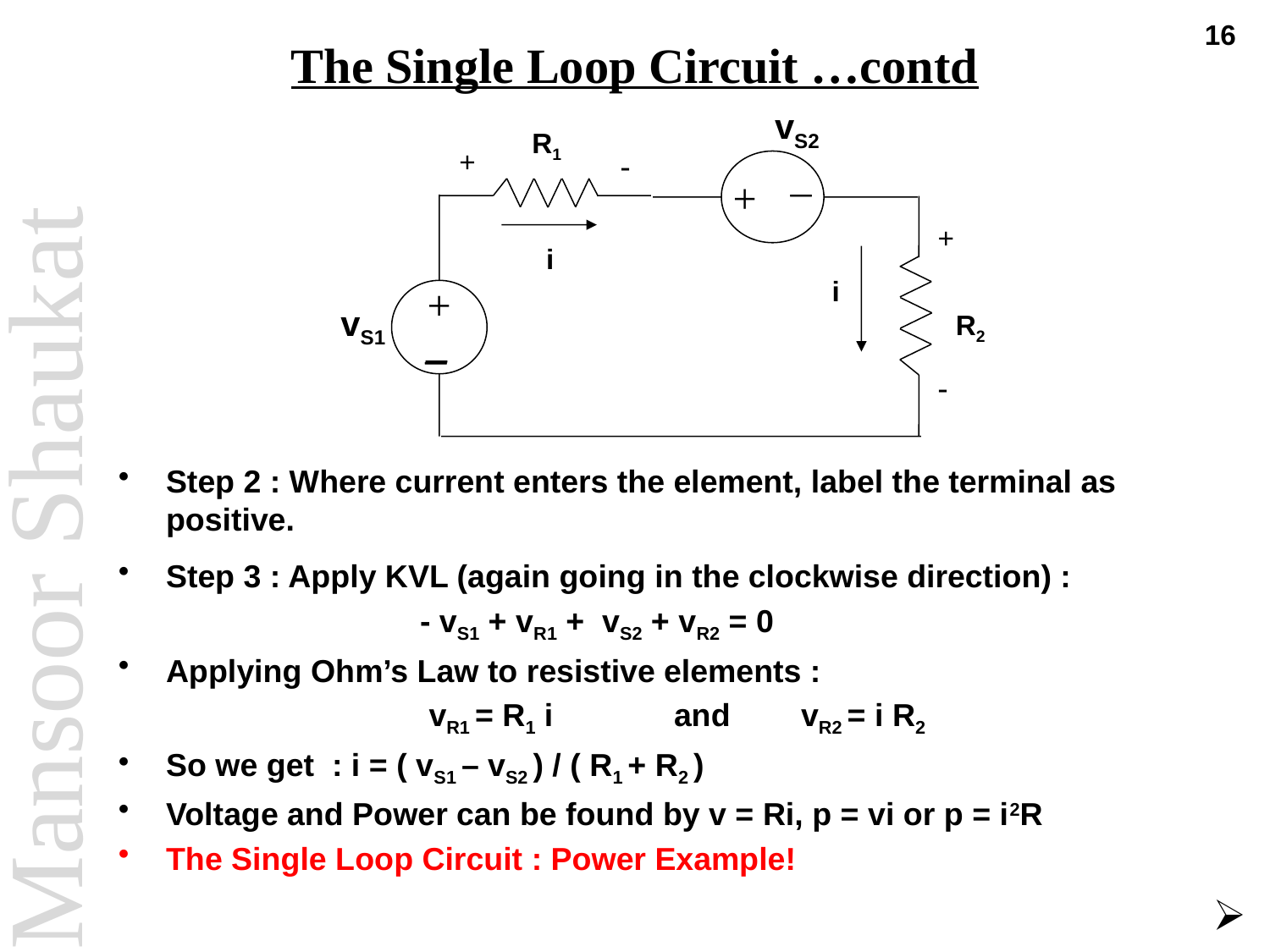

16
The Single Loop Circuit …contd
vS2
R1
+
-
_

+

+

_
_
_

+

i

i
vS1

R2
-

Step 2 : Where current enters the element, label the terminal as positive.
Step 3 : Apply KVL (again going in the clockwise direction) :
			- vS1 + vR1 +  vS2 + vR2 = 0
Applying Ohm’s Law to resistive elements :
			 vR1 = R1 i 	and 	vR2 = i R2
So we get  : i = ( vS1 – vS2 ) / ( R1 + R2 )
Voltage and Power can be found by v = Ri, p = vi or p = i2R
The Single Loop Circuit : Power Example!